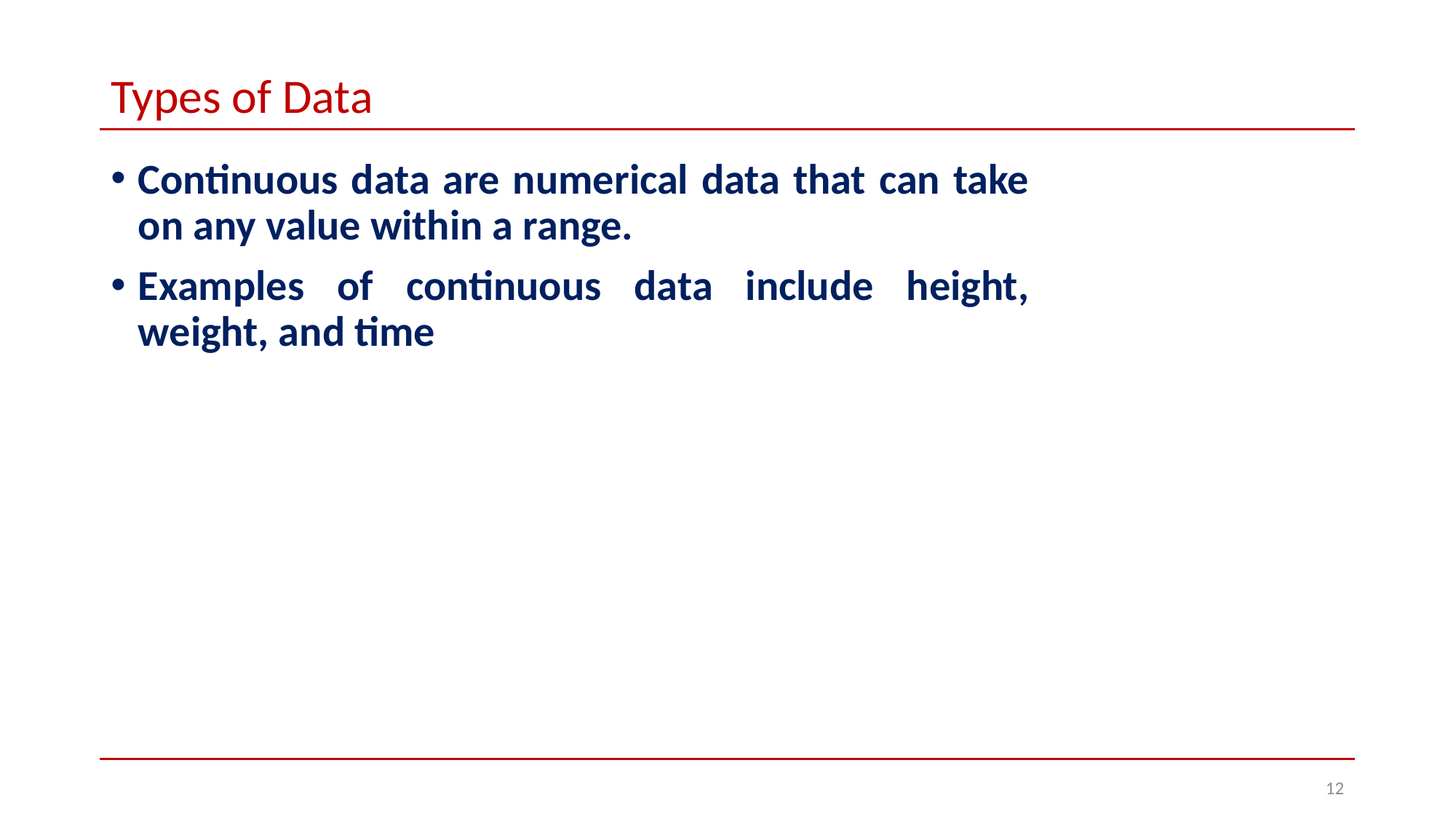

# Types of Data
Continuous data are numerical data that can take on any value within a range.
Examples of continuous data include height, weight, and time
12